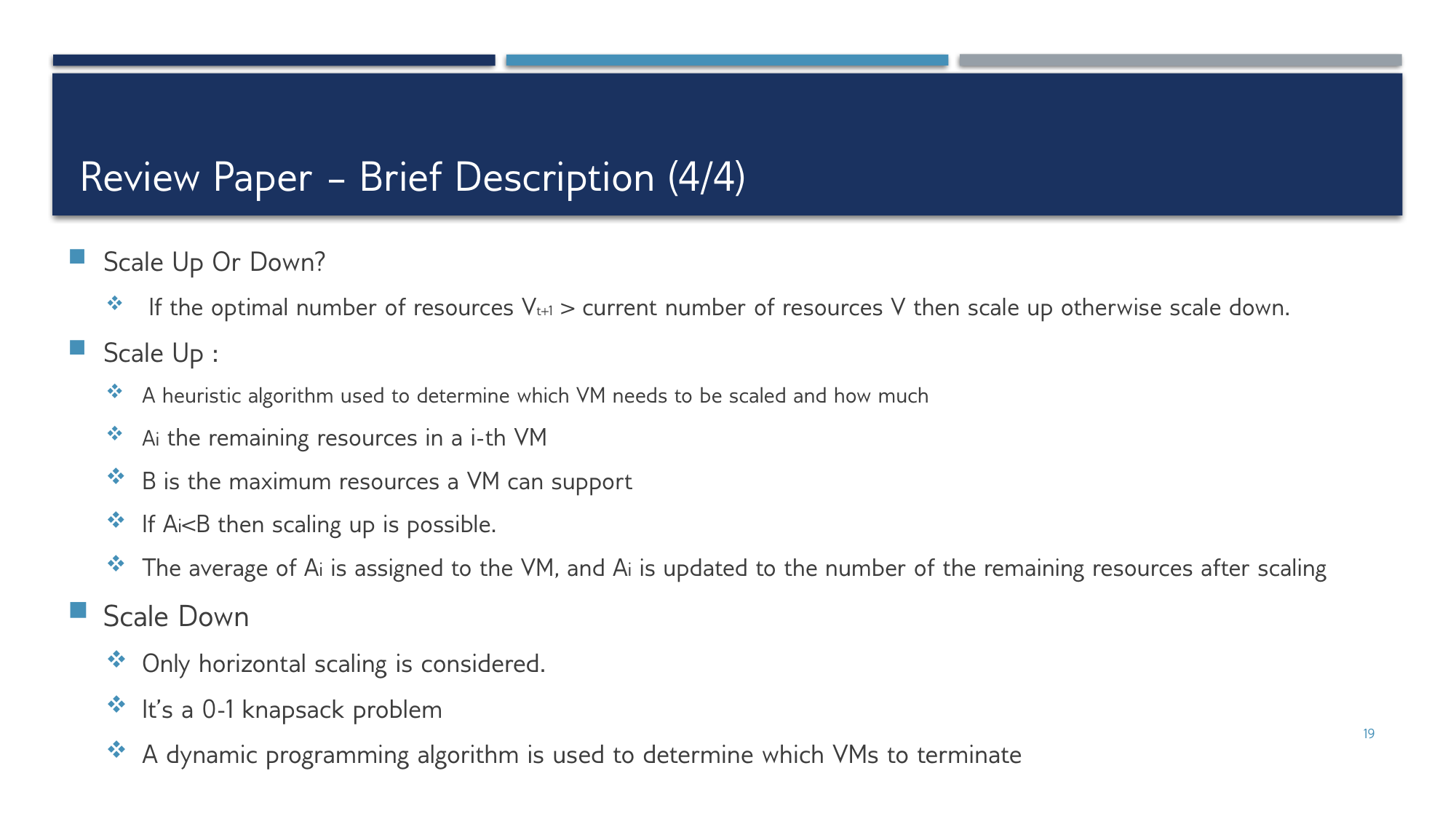

# Review Paper – Brief Description (4/4)
Scale Up Or Down?
 If the optimal number of resources Vt+1 > current number of resources V then scale up otherwise scale down.
Scale Up :
A heuristic algorithm used to determine which VM needs to be scaled and how much
Ai the remaining resources in a i-th VM
B is the maximum resources a VM can support
If Ai<B then scaling up is possible.
The average of Ai is assigned to the VM, and Ai is updated to the number of the remaining resources after scaling
Scale Down
Only horizontal scaling is considered.
It’s a 0-1 knapsack problem
A dynamic programming algorithm is used to determine which VMs to terminate

19